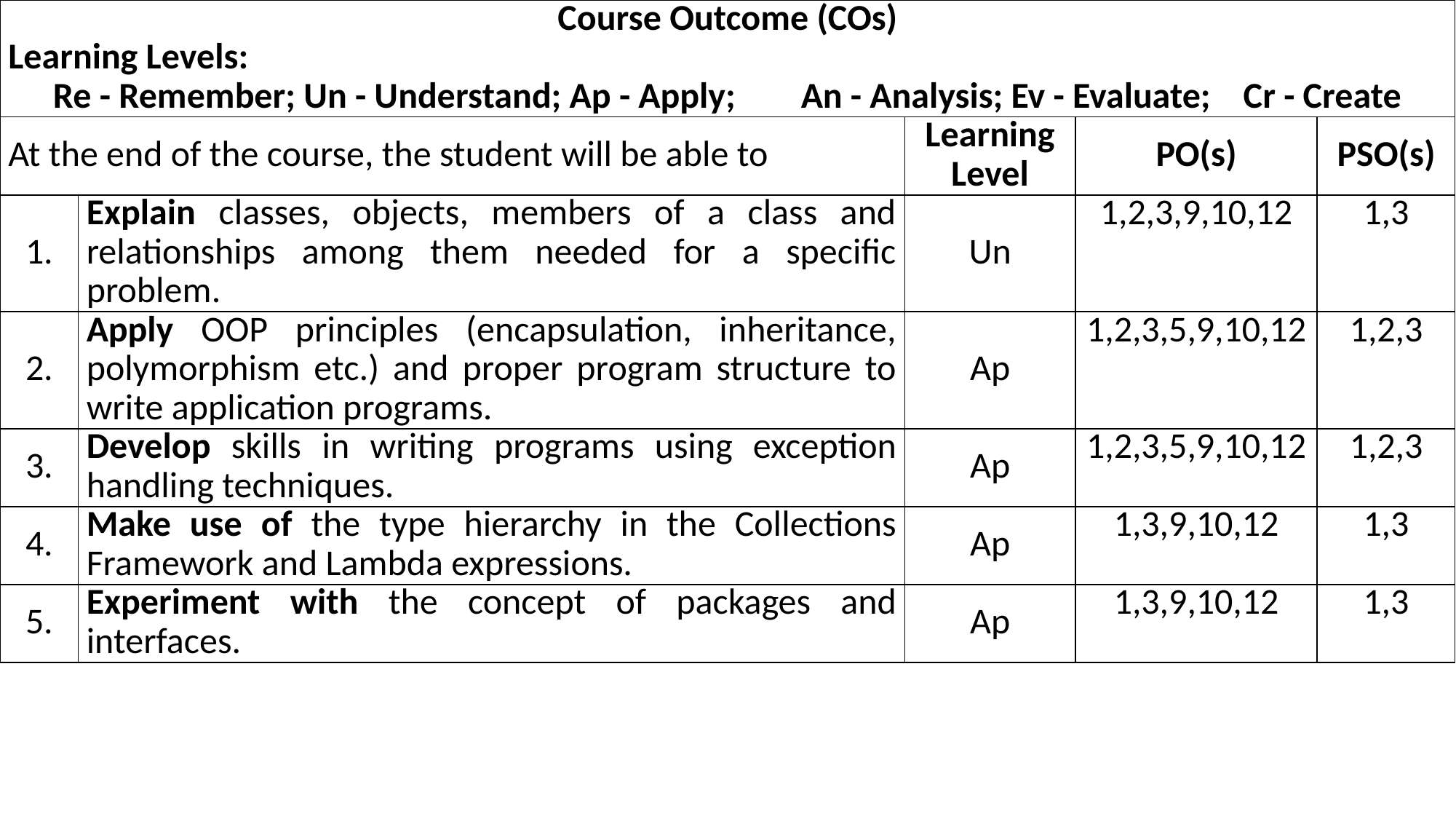

| Course Outcome (COs) Learning Levels: Re - Remember; Un - Understand; Ap - Apply; An - Analysis; Ev - Evaluate; Cr - Create |  |  |  |  |
| --- | --- | --- | --- | --- |
| At the end of the course, the student will be able to |  | Learning Level | PO(s) | PSO(s) |
| 1. | Explain classes, objects, members of a class and relationships among them needed for a specific problem. | Un | 1,2,3,9,10,12 | 1,3 |
| 2. | Apply OOP principles (encapsulation, inheritance, polymorphism etc.) and proper program structure to write application programs. | Ap | 1,2,3,5,9,10,12 | 1,2,3 |
| 3. | Develop skills in writing programs using exception handling techniques. | Ap | 1,2,3,5,9,10,12 | 1,2,3 |
| 4. | Make use of the type hierarchy in the Collections Framework and Lambda expressions. | Ap | 1,3,9,10,12 | 1,3 |
| 5. | Experiment with the concept of packages and interfaces. | Ap | 1,3,9,10,12 | 1,3 |